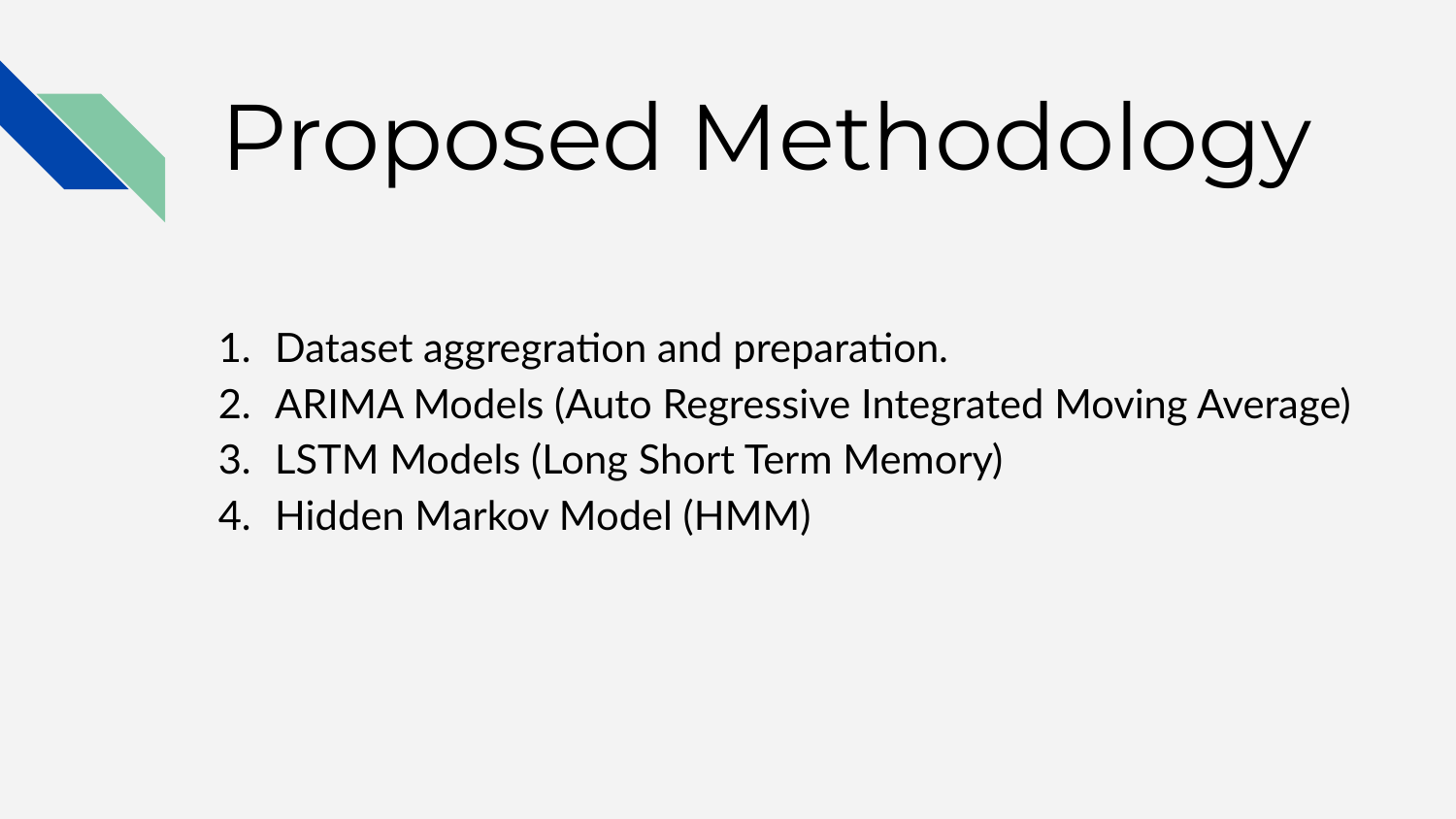

# Proposed Methodology
Dataset aggregration and preparation.
ARIMA Models (Auto Regressive Integrated Moving Average)
LSTM Models (Long Short Term Memory)
Hidden Markov Model (HMM)